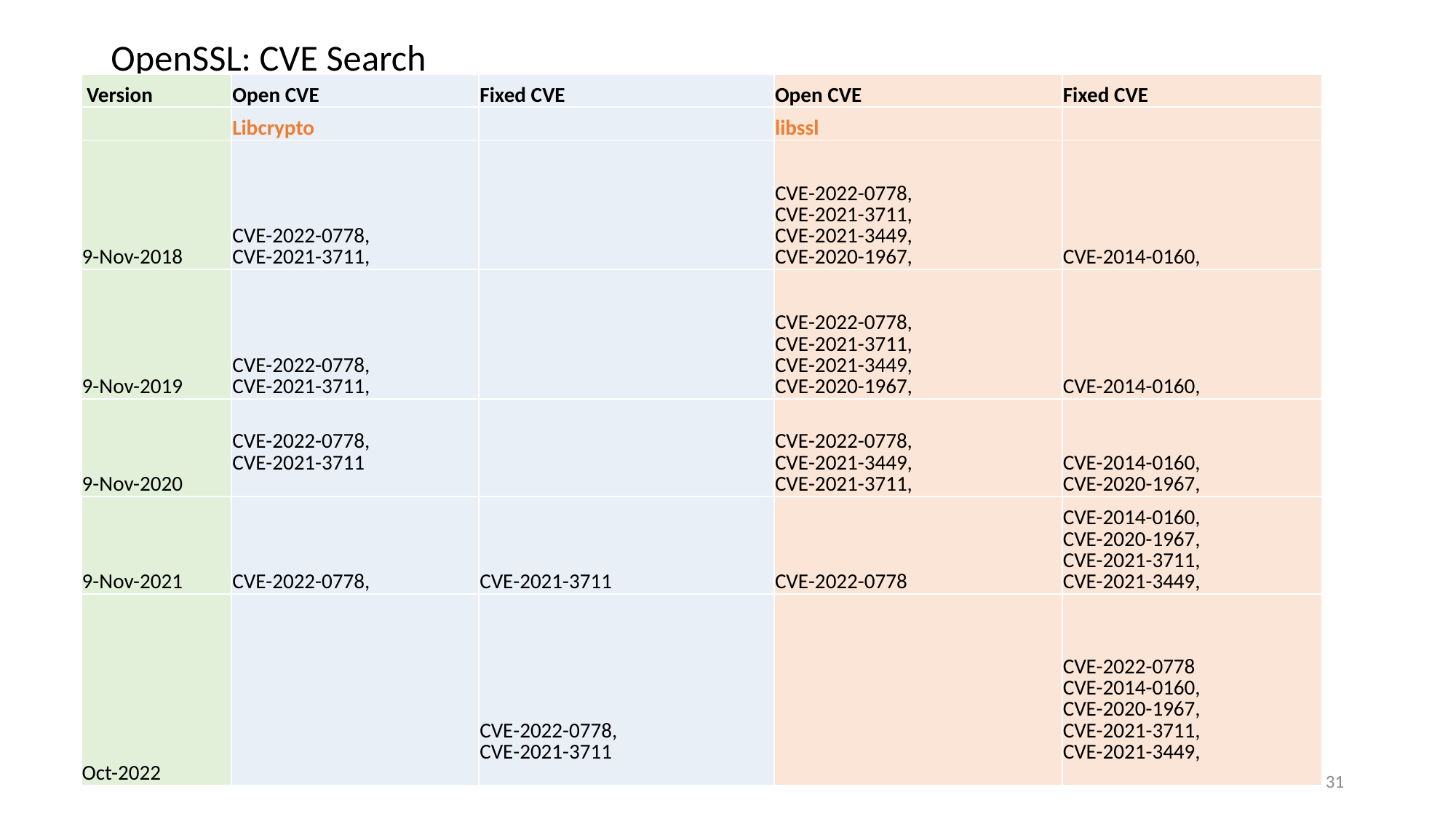

# OpenSSL: CVE Search
| Version | Open CVE | Fixed CVE | Open CVE | Fixed CVE |
| --- | --- | --- | --- | --- |
|  | Libcrypto |  | libssl |  |
| 9-Nov-2018 | CVE-2022-0778, CVE-2021-3711, |  | CVE-2022-0778, CVE-2021-3711, CVE-2021-3449, CVE-2020-1967, | CVE-2014-0160, |
| 9-Nov-2019 | CVE-2022-0778, CVE-2021-3711, |  | CVE-2022-0778, CVE-2021-3711, CVE-2021-3449, CVE-2020-1967, | CVE-2014-0160, |
| 9-Nov-2020 | CVE-2022-0778, CVE-2021-3711 |  | CVE-2022-0778, CVE-2021-3449, CVE-2021-3711, | CVE-2014-0160, CVE-2020-1967, |
| 9-Nov-2021 | CVE-2022-0778, | CVE-2021-3711 | CVE-2022-0778 | CVE-2014-0160, CVE-2020-1967, CVE-2021-3711, CVE-2021-3449, |
| Oct-2022 |  | CVE-2022-0778, CVE-2021-3711 |  | CVE-2022-0778  CVE-2014-0160, CVE-2020-1967, CVE-2021-3711, CVE-2021-3449, |
31